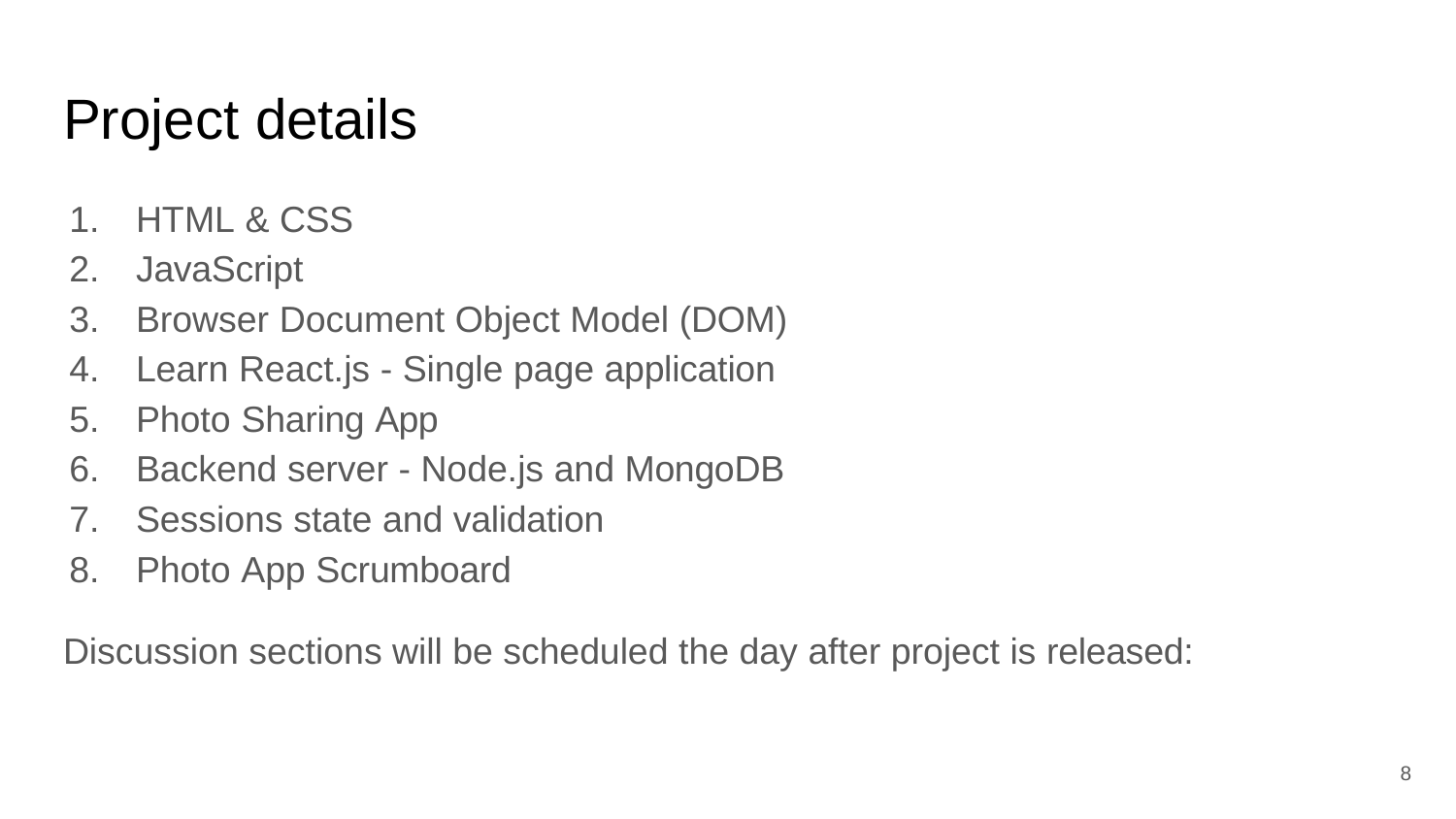

# Project details
HTML & CSS
JavaScript
Browser Document Object Model (DOM)
Learn React.js - Single page application
Photo Sharing App
Backend server - Node.js and MongoDB
Sessions state and validation
Photo App Scrumboard
Discussion sections will be scheduled the day after project is released:
8